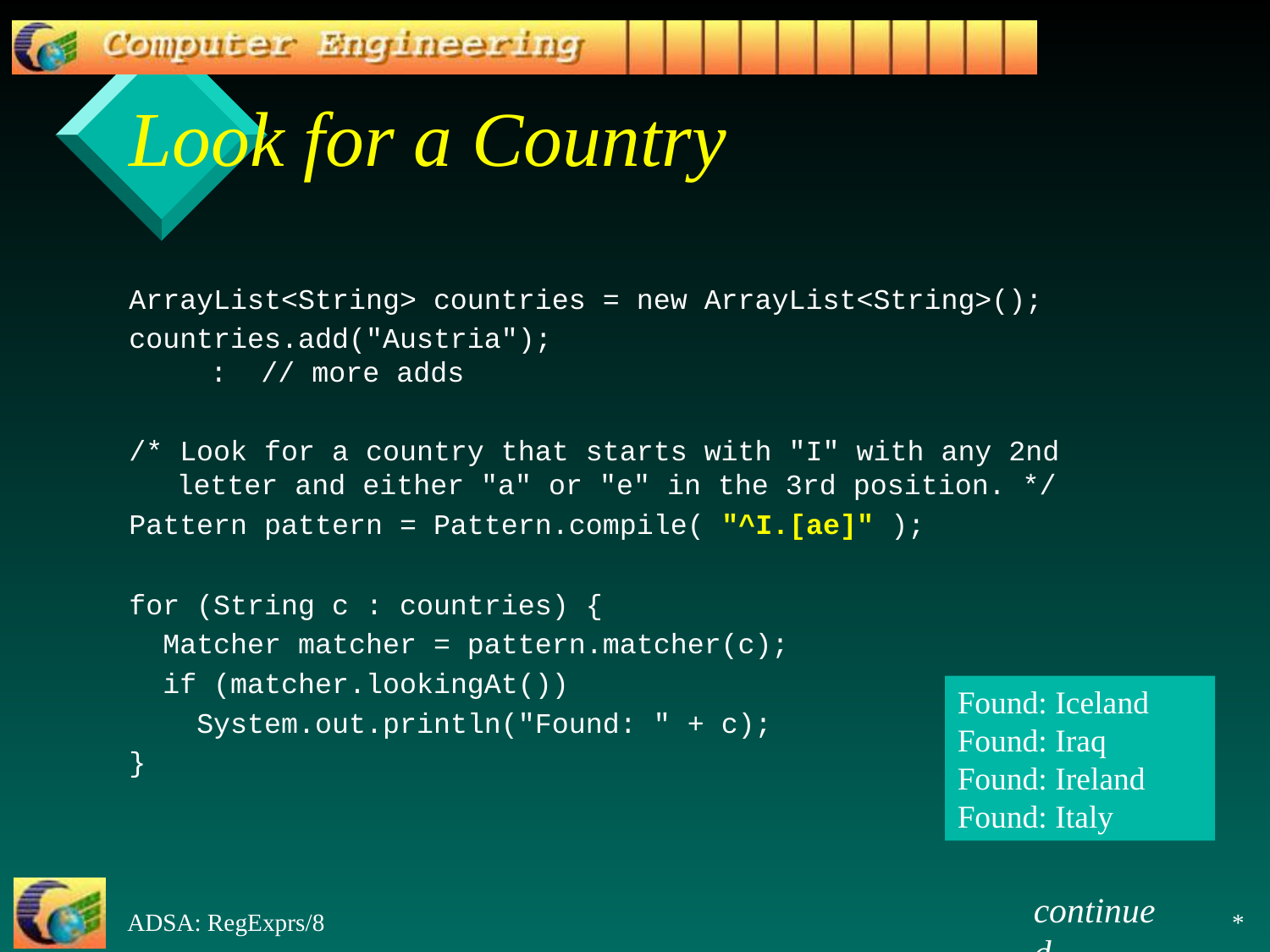

# Look for a Country
ArrayList<String> countries = new ArrayList<String>();
countries.add("Austria");
  :  // more adds

/* Look for a country that starts with "I" with any 2nd
letter and either "a" or "e" in the 3rd position. */
Pattern pattern = Pattern.compile( "^I.[ae]" );

for (String c : countries) {
  Matcher matcher = pattern.matcher(c);
  if (matcher.lookingAt())
    System.out.println("Found: " + c);
}
Found: Iceland
Found: Iraq
Found: Ireland
Found: Italy
continued